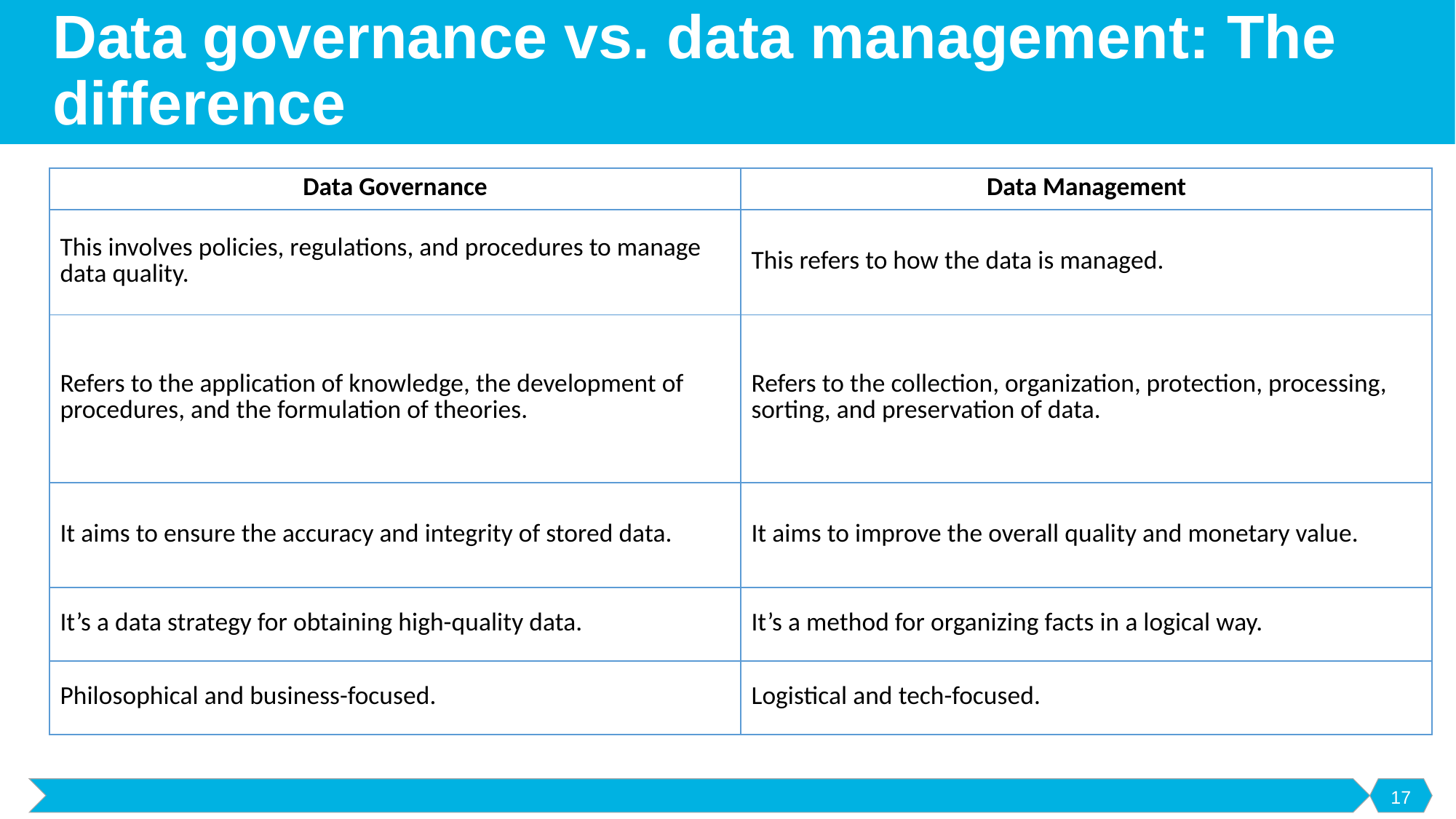

# Data governance vs. data management: The difference
| Data Governance | Data Management |
| --- | --- |
| This involves policies, regulations, and procedures to manage data quality. | This refers to how the data is managed. |
| Refers to the application of knowledge, the development of procedures, and the formulation of theories. | Refers to the collection, organization, protection, processing, sorting, and preservation of data. |
| It aims to ensure the accuracy and integrity of stored data. | It aims to improve the overall quality and monetary value. |
| It’s a data strategy for obtaining high-quality data. | It’s a method for organizing facts in a logical way. |
| Philosophical and business-focused. | Logistical and tech-focused. |
17